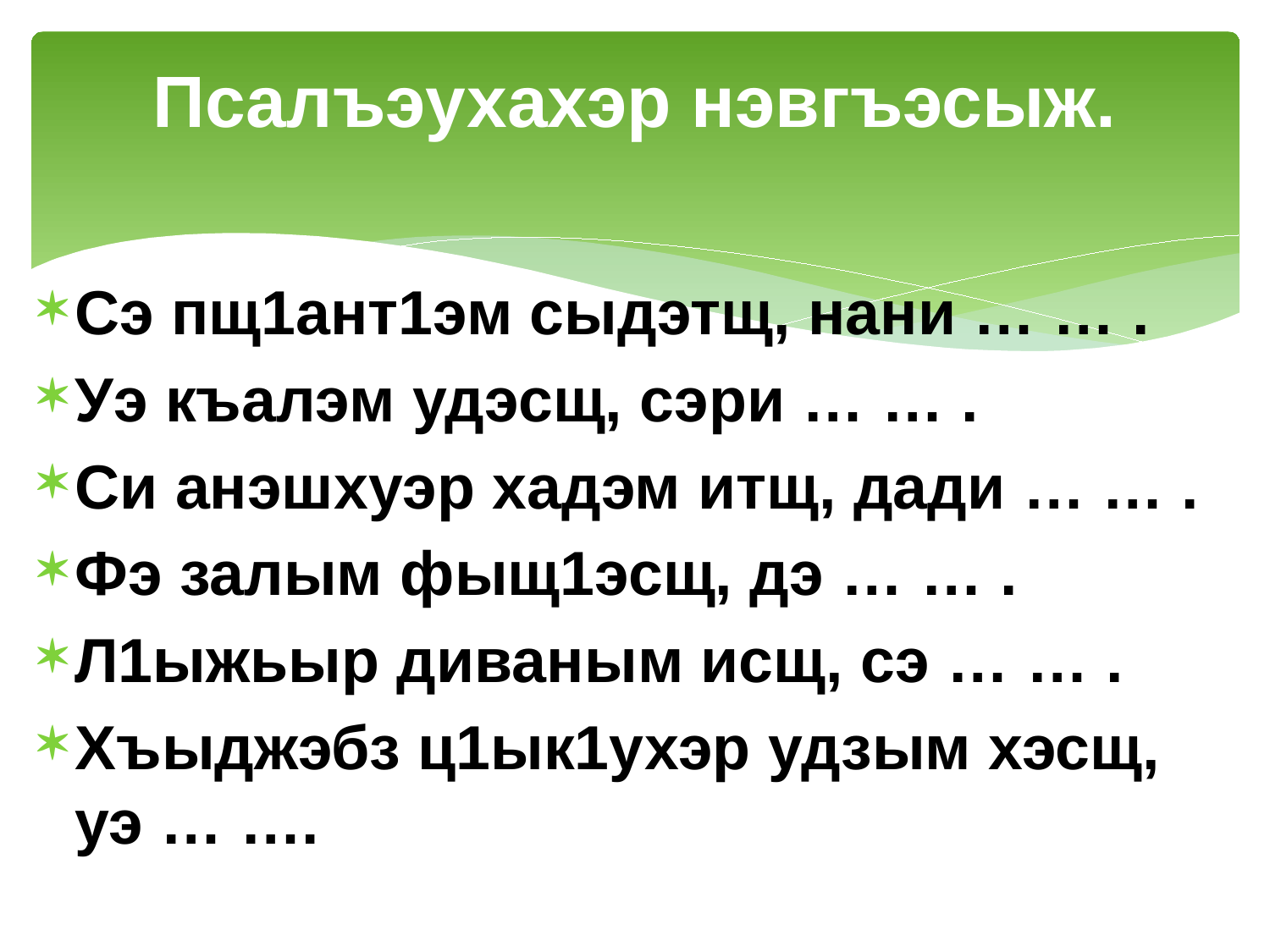

# Псалъэухахэр нэвгъэсыж.
Сэ пщ1ант1эм сыдэтщ, нани … … .
Уэ къалэм удэсщ, сэри … … .
Си анэшхуэр хадэм итщ, дади … … .
Фэ залым фыщ1эсщ, дэ … … .
Л1ыжьыр диваным исщ, сэ … … .
Хъыджэбз ц1ык1ухэр удзым хэсщ, уэ … ….